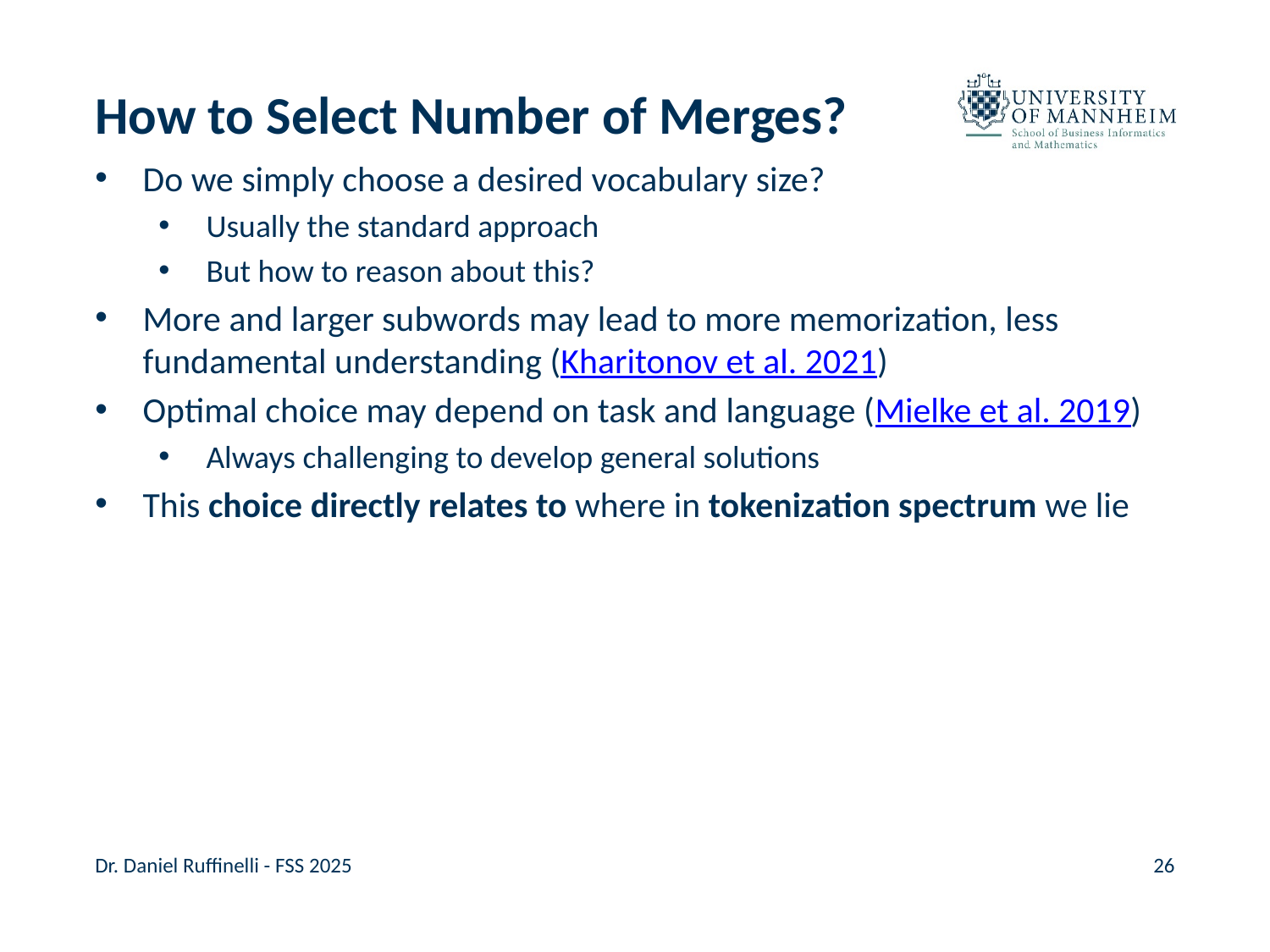

# How to Select Number of Merges?
Do we simply choose a desired vocabulary size?
Usually the standard approach
But how to reason about this?
More and larger subwords may lead to more memorization, less fundamental understanding (Kharitonov et al. 2021)
Optimal choice may depend on task and language (Mielke et al. 2019)
Always challenging to develop general solutions
This choice directly relates to where in tokenization spectrum we lie

Dr. Daniel Ruffinelli - FSS 2025
26